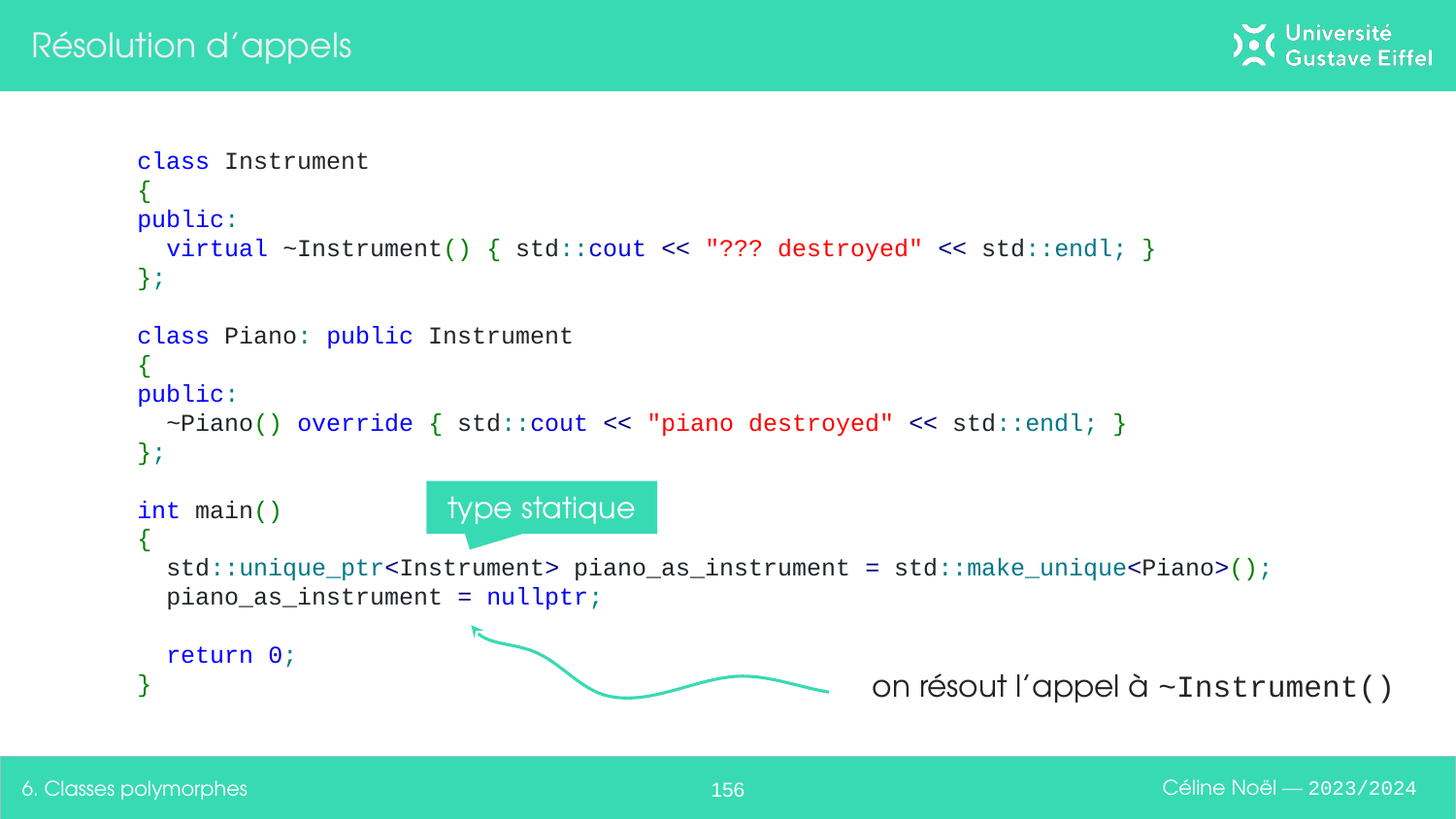

# Résolution d’appels
class Instrument
{
public:
  virtual ~Instrument() { std::cout << "??? destroyed" << std::endl; }
};

class Piano: public Instrument
{
public:
  ~Piano() override { std::cout << "piano destroyed" << std::endl; }
};

int main()
{
  std::unique_ptr<Instrument> piano_as_instrument = std::make_unique<Piano>();
  piano_as_instrument = nullptr;

  return 0;
}
type statique

on résout l’appel à ~Instrument()
6. Classes polymorphes
156